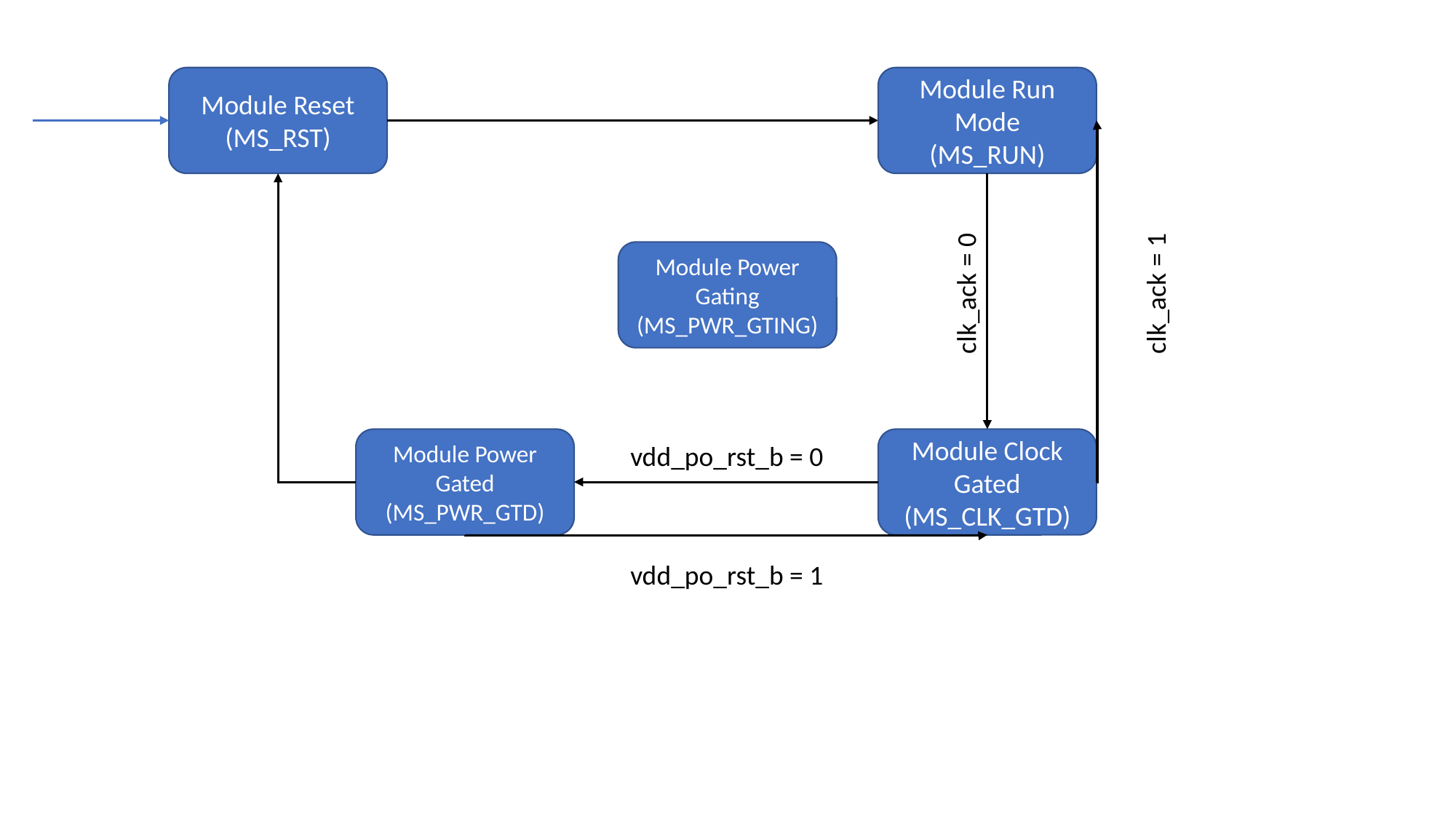

Module Reset (MS_RST)
Module Run Mode (MS_RUN)
Module Power Gating (MS_PWR_GTING)
clk_ack = 1
clk_ack = 0
Module Power Gated (MS_PWR_GTD)
Module Clock Gated (MS_CLK_GTD)
vdd_po_rst_b = 0
vdd_po_rst_b = 1